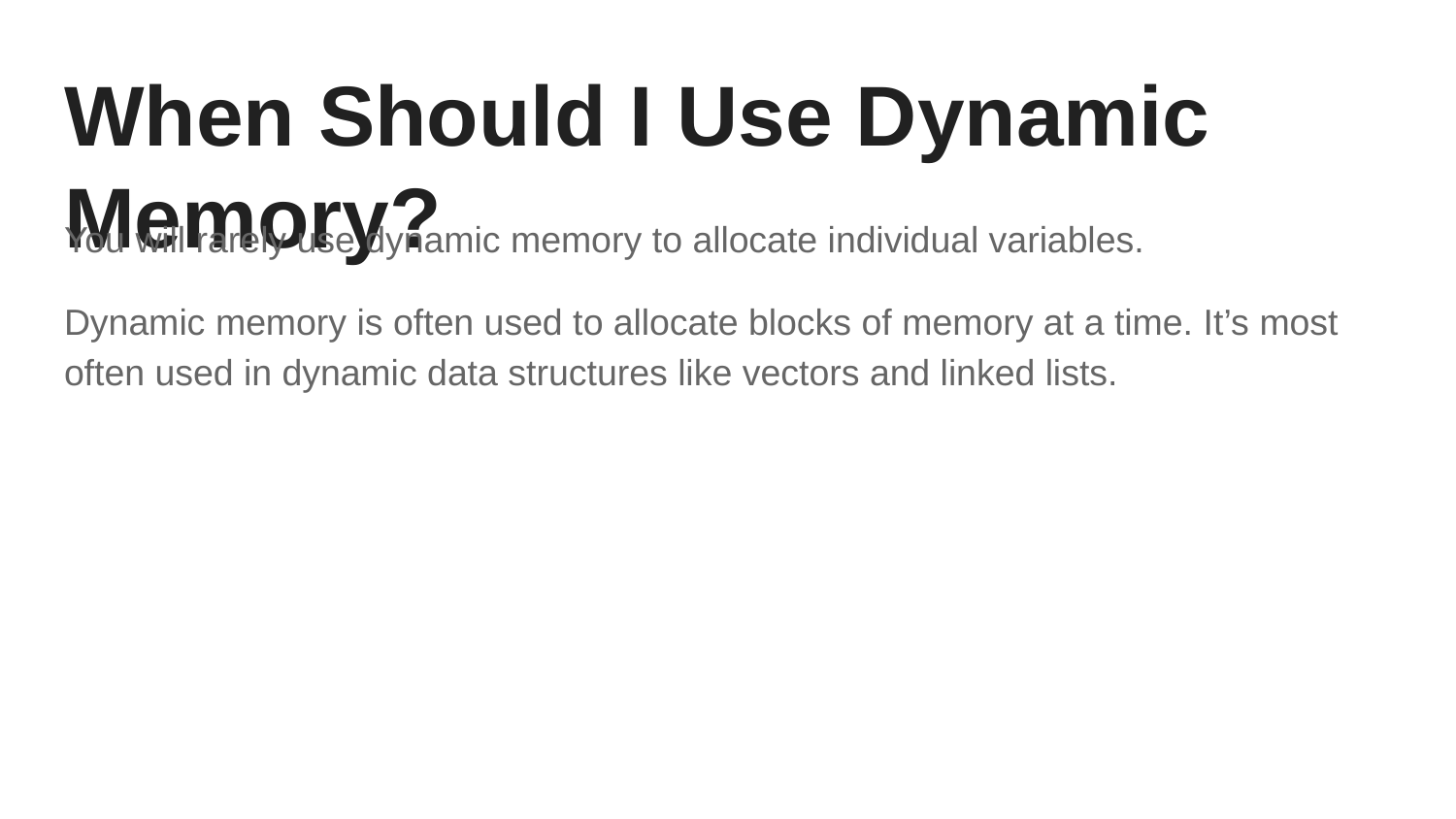

# When Should I Use Dynamic Memory?
You will rarely use dynamic memory to allocate individual variables.
Dynamic memory is often used to allocate blocks of memory at a time. It’s most often used in dynamic data structures like vectors and linked lists.